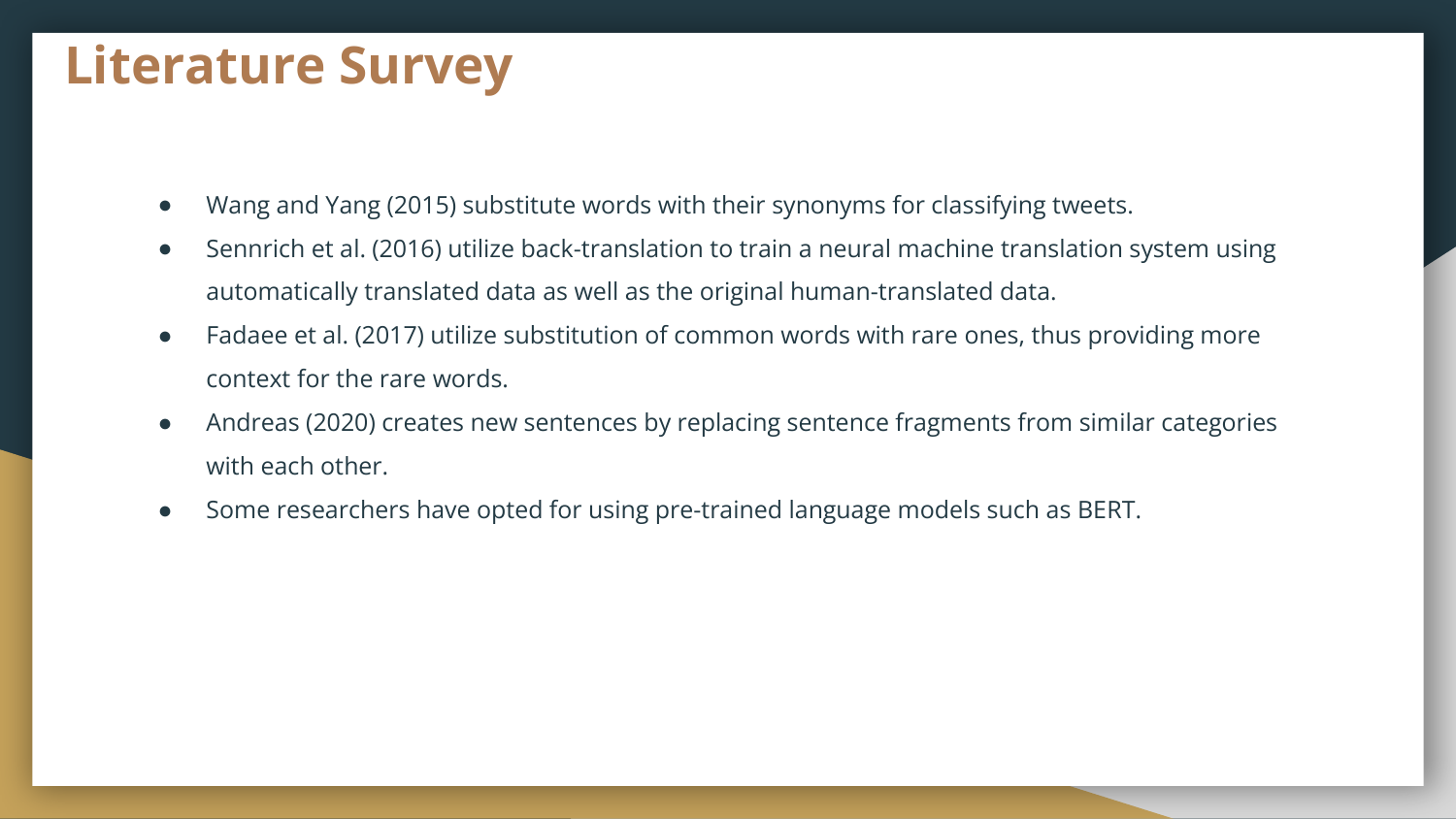

# Literature Survey
Wang and Yang (2015) substitute words with their synonyms for classifying tweets.
Sennrich et al. (2016) utilize back-translation to train a neural machine translation system using automatically translated data as well as the original human-translated data.
Fadaee et al. (2017) utilize substitution of common words with rare ones, thus providing more context for the rare words.
Andreas (2020) creates new sentences by replacing sentence fragments from similar categories with each other.
Some researchers have opted for using pre-trained language models such as BERT.